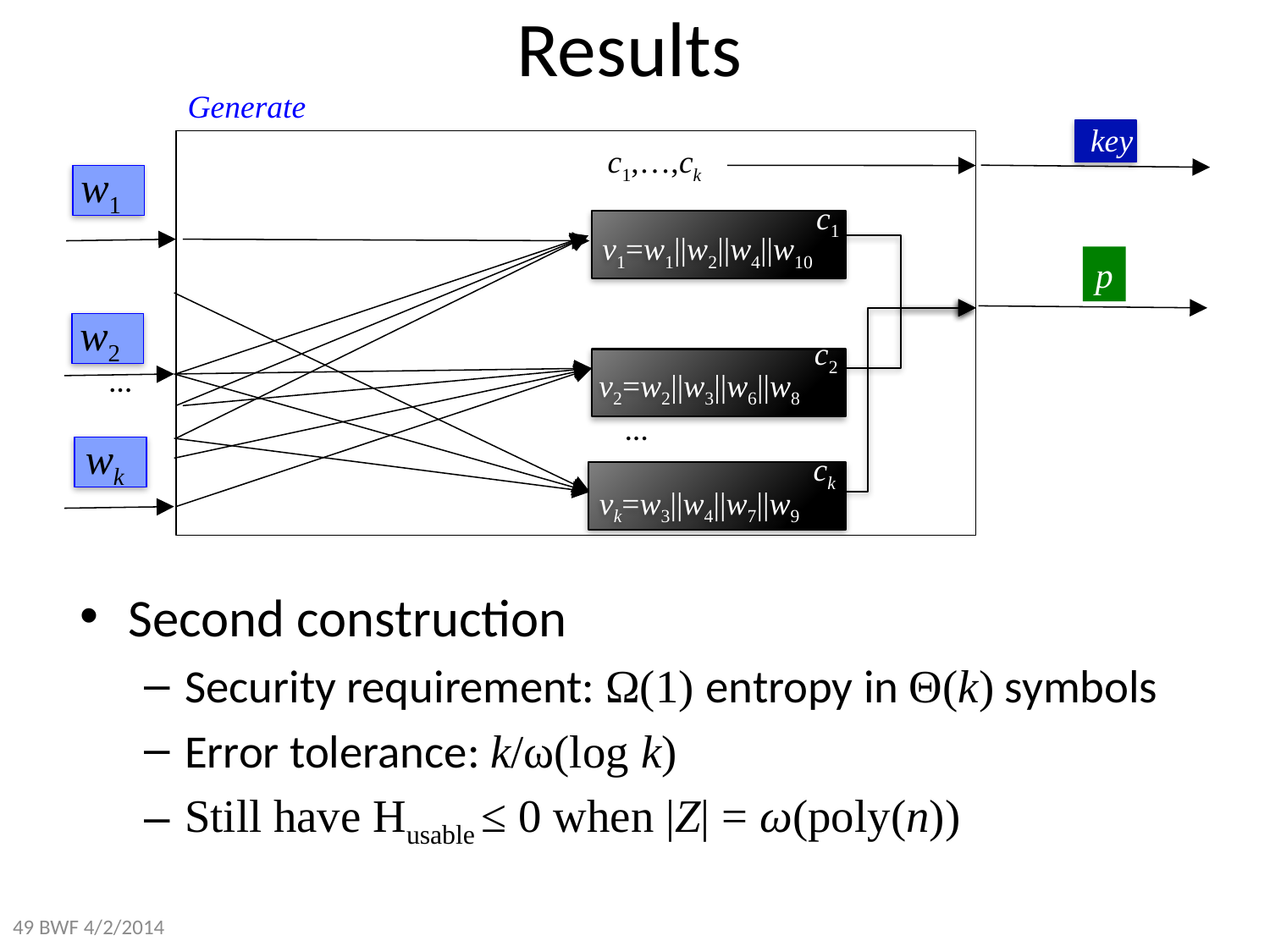

# Results
Generate

key

c1,…,ck
w01
w1

c1

v1=w1||w2||w4||w10
p
w2

c2

v2=w2||w3||w6||w8
…
…
wk

ck

vk=w3||w4||w7||w9
Second construction
Security requirement: Ω(1) entropy in Θ(k) symbols
Error tolerance: k/ω(log k)
Still have Husable ≤ 0 when |Z| = ω(poly(n))
49 BWF 4/2/2014